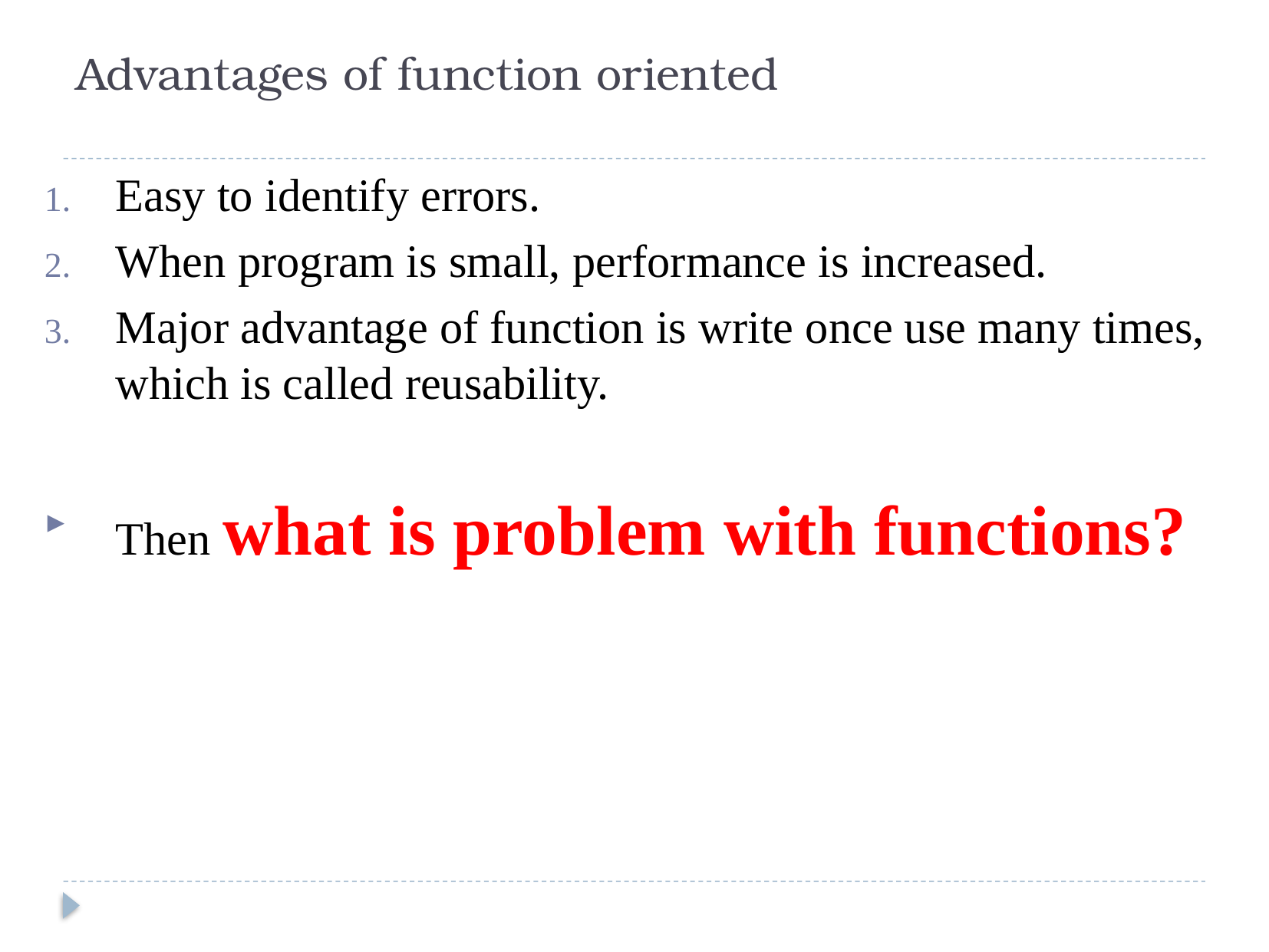

# Advantages of function oriented
Easy to identify errors.
When program is small, performance is increased.
Major advantage of function is write once use many times, which is called reusability.

Then what is problem with functions?